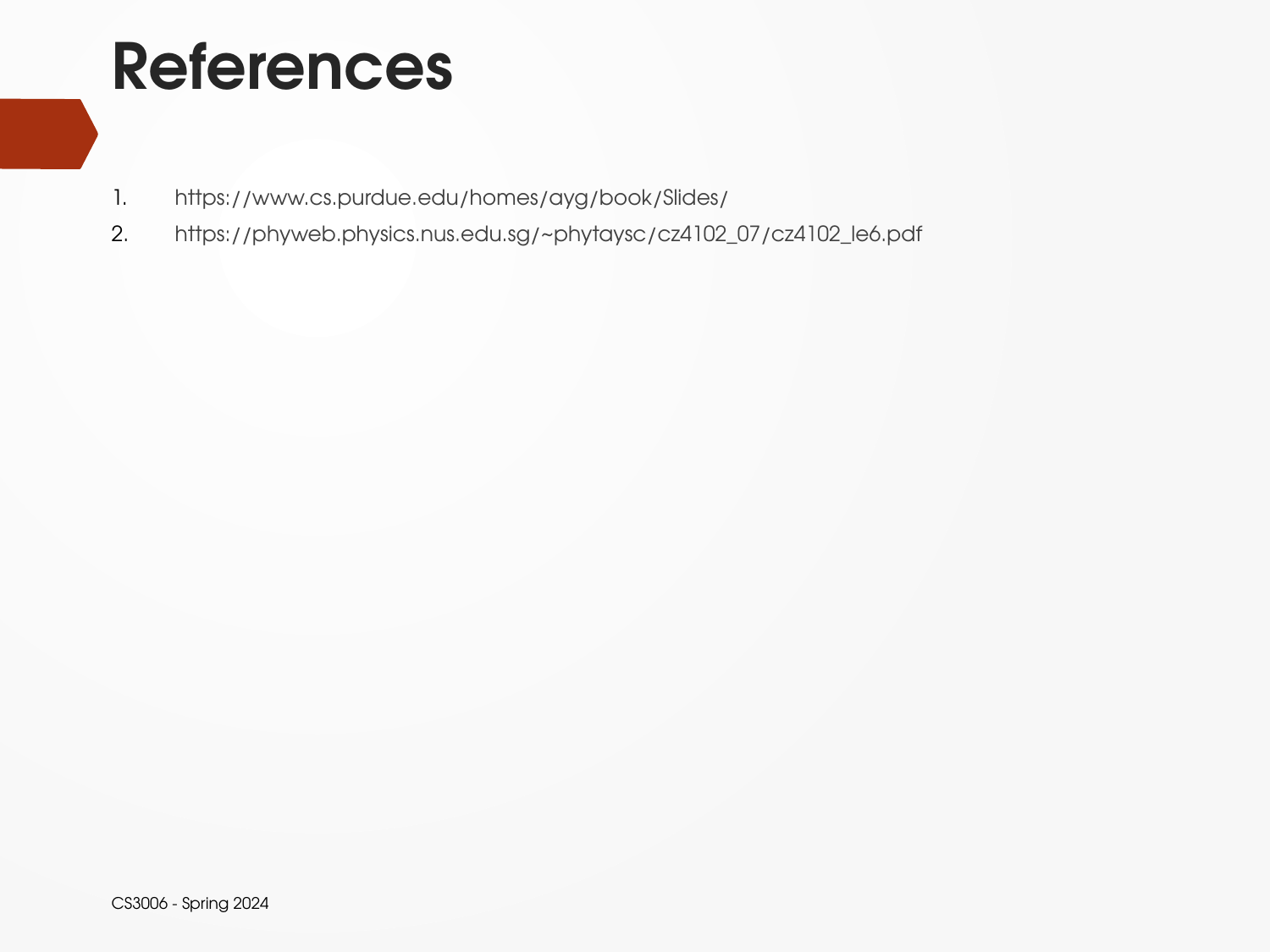

# References
https://www.cs.purdue.edu/homes/ayg/book/Slides/
https://phyweb.physics.nus.edu.sg/~phytaysc/cz4102_07/cz4102_le6.pdf
CS3006 - Spring 2024